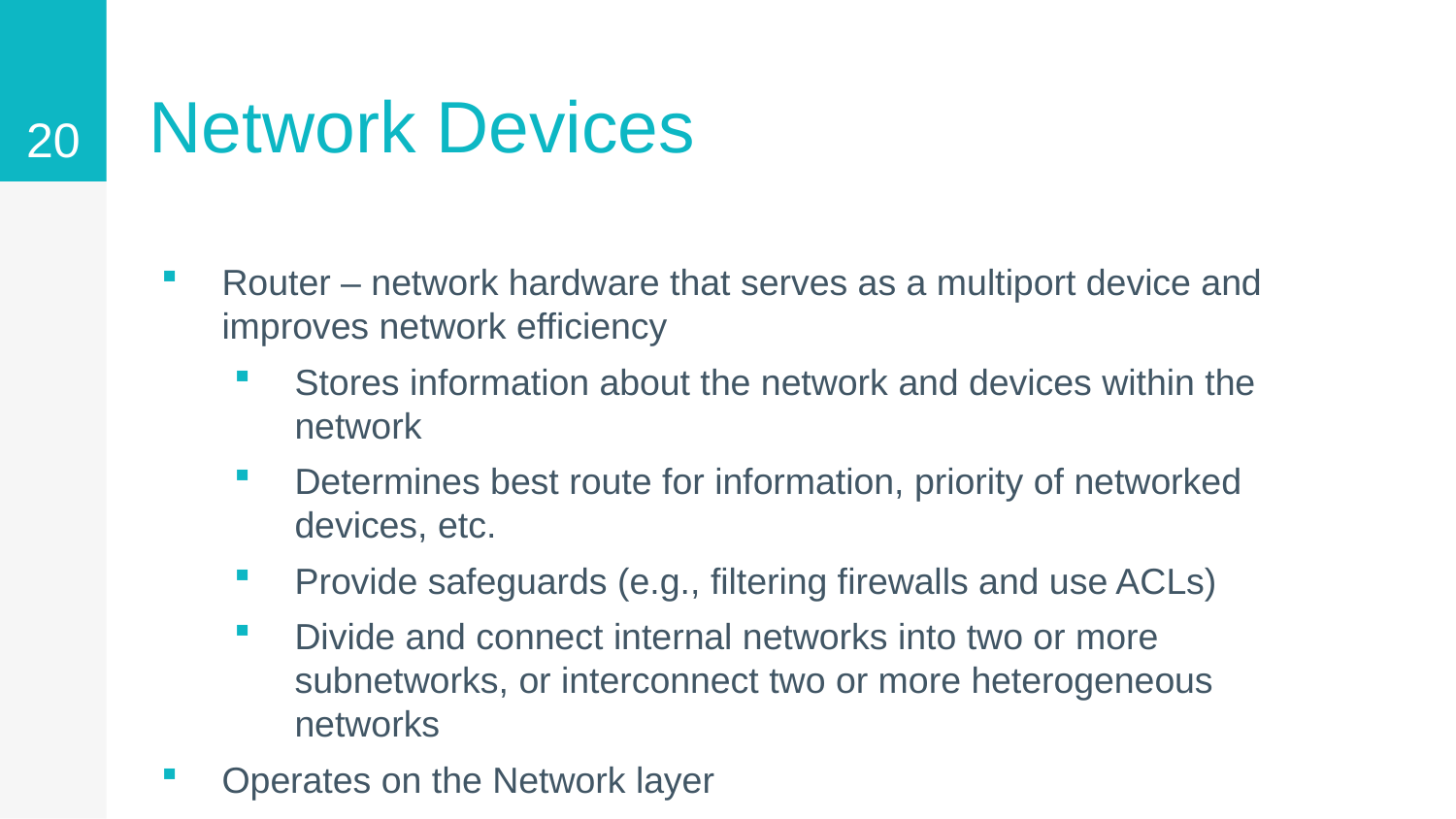

20
# Network Devices
Router – network hardware that serves as a multiport device and improves network efficiency
Stores information about the network and devices within the network
Determines best route for information, priority of networked devices, etc.
Provide safeguards (e.g., filtering firewalls and use ACLs)
Divide and connect internal networks into two or more subnetworks, or interconnect two or more heterogeneous networks
Operates on the Network layer